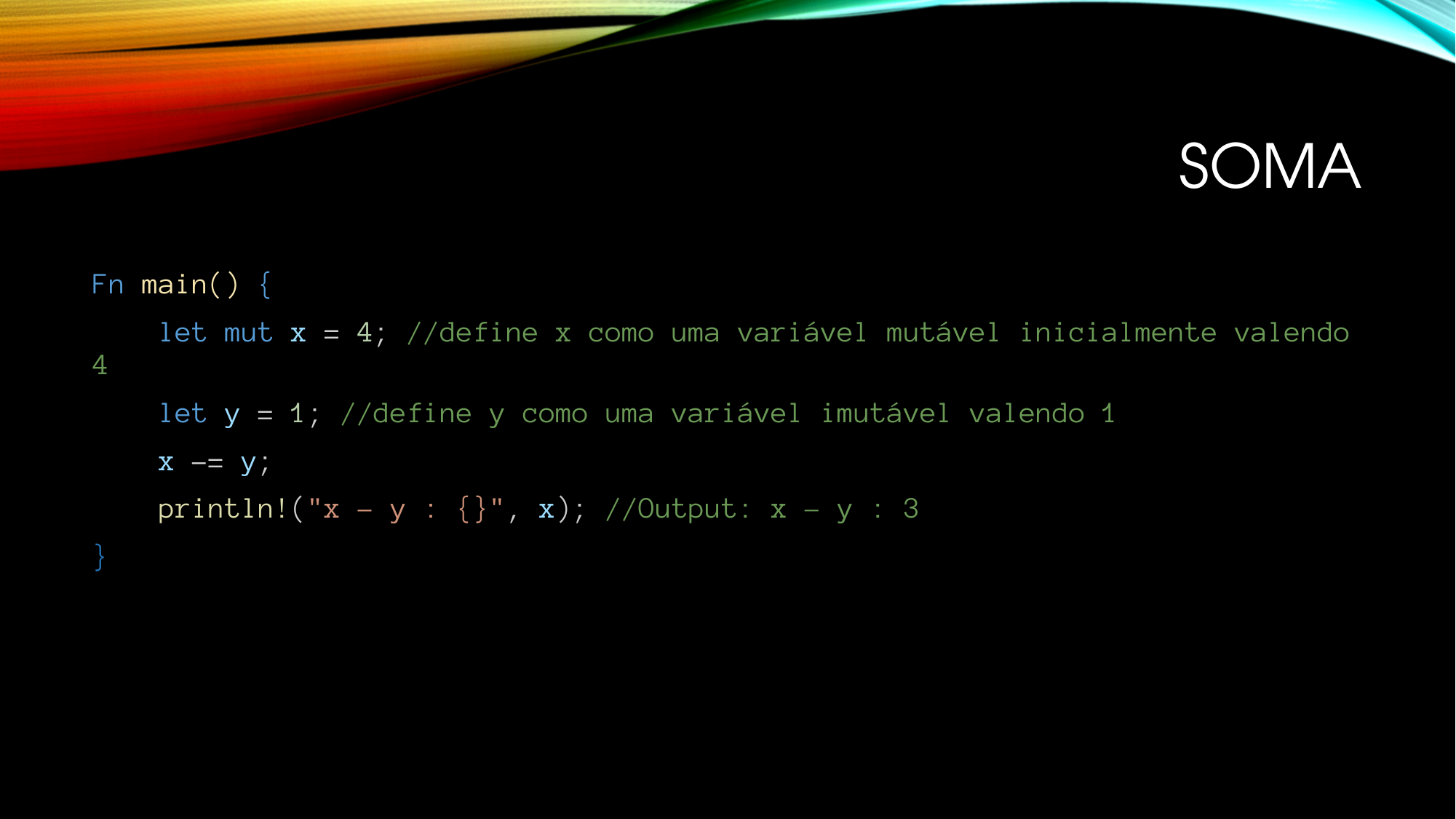

# soma
Fn main() {
    let mut x = 4; //define x como uma variável mutável inicialmente valendo 4
    let y = 1; //define y como uma variável imutável valendo 1
    x -= y;
    println!("x - y : {}", x); //Output: x – y : 3
}